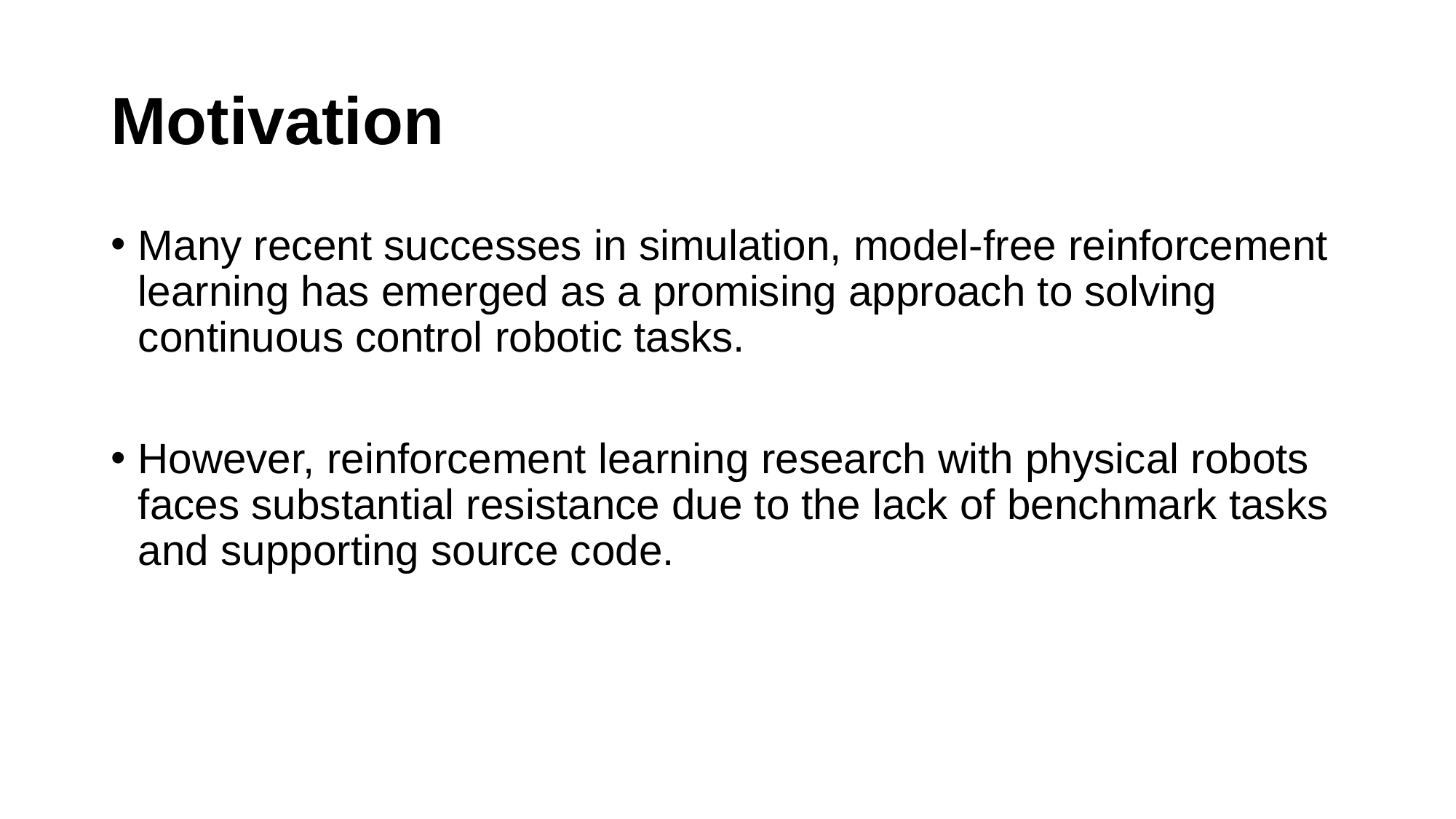

# Motivation
Many recent successes in simulation, model-free reinforcement learning has emerged as a promising approach to solving continuous control robotic tasks.

However, reinforcement learning research with physical robots faces substantial resistance due to the lack of benchmark tasks and supporting source code.